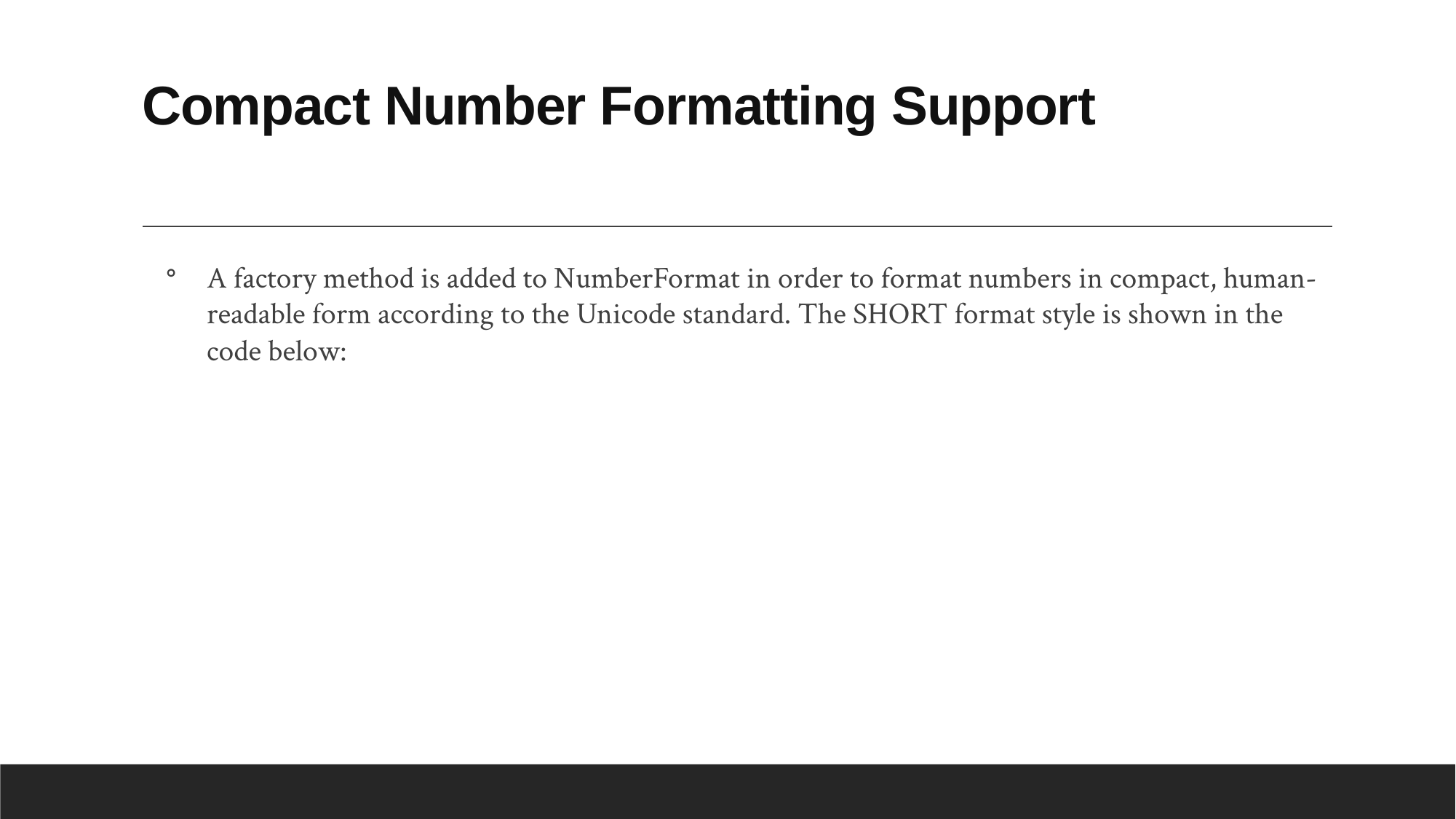

# Compact Number Formatting Support
A factory method is added to NumberFormat in order to format numbers in compact, human-readable form according to the Unicode standard. The SHORT format style is shown in the code below: